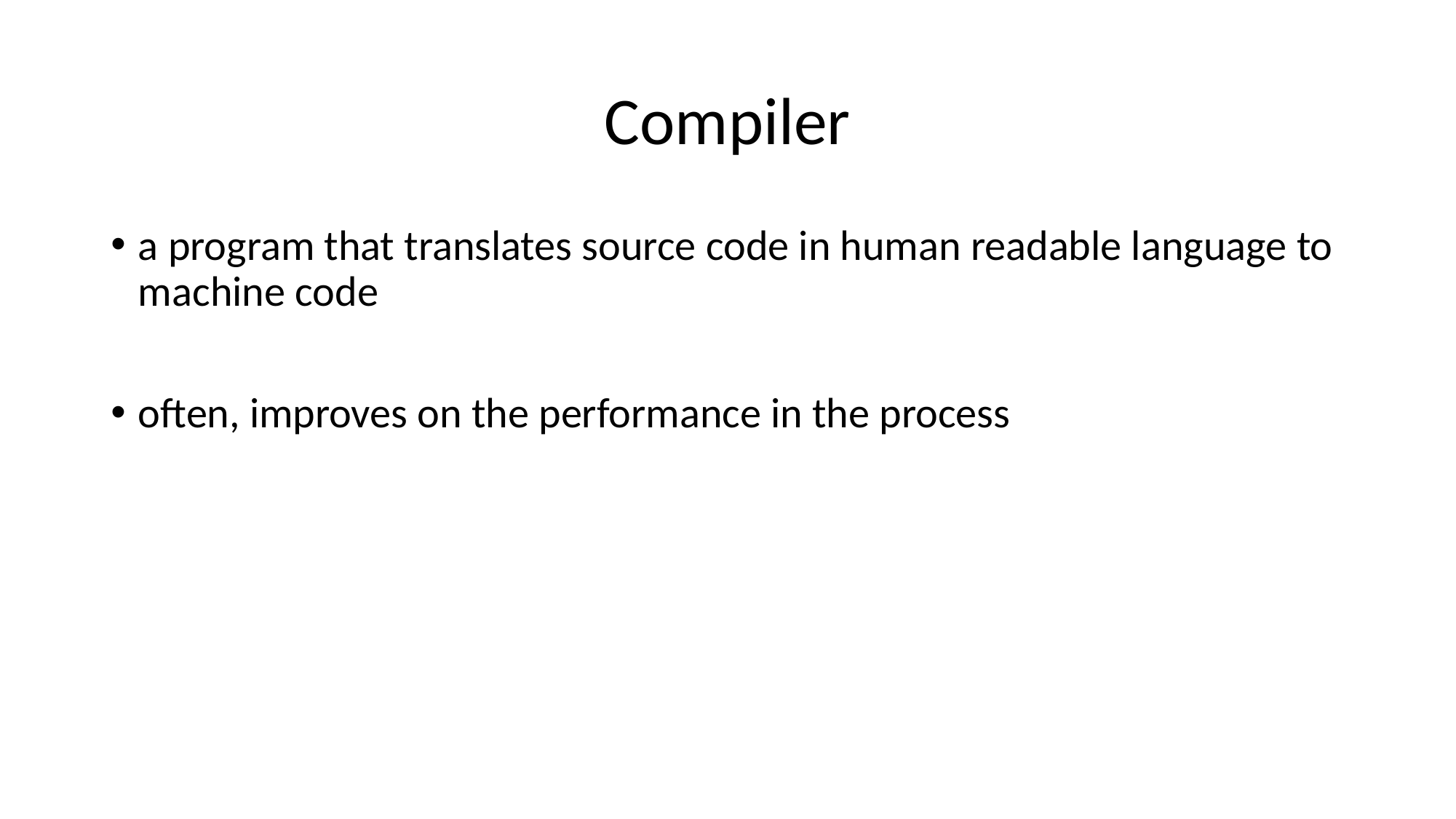

# Compiler
a program that translates source code in human readable language to machine code

often, improves on the performance in the process